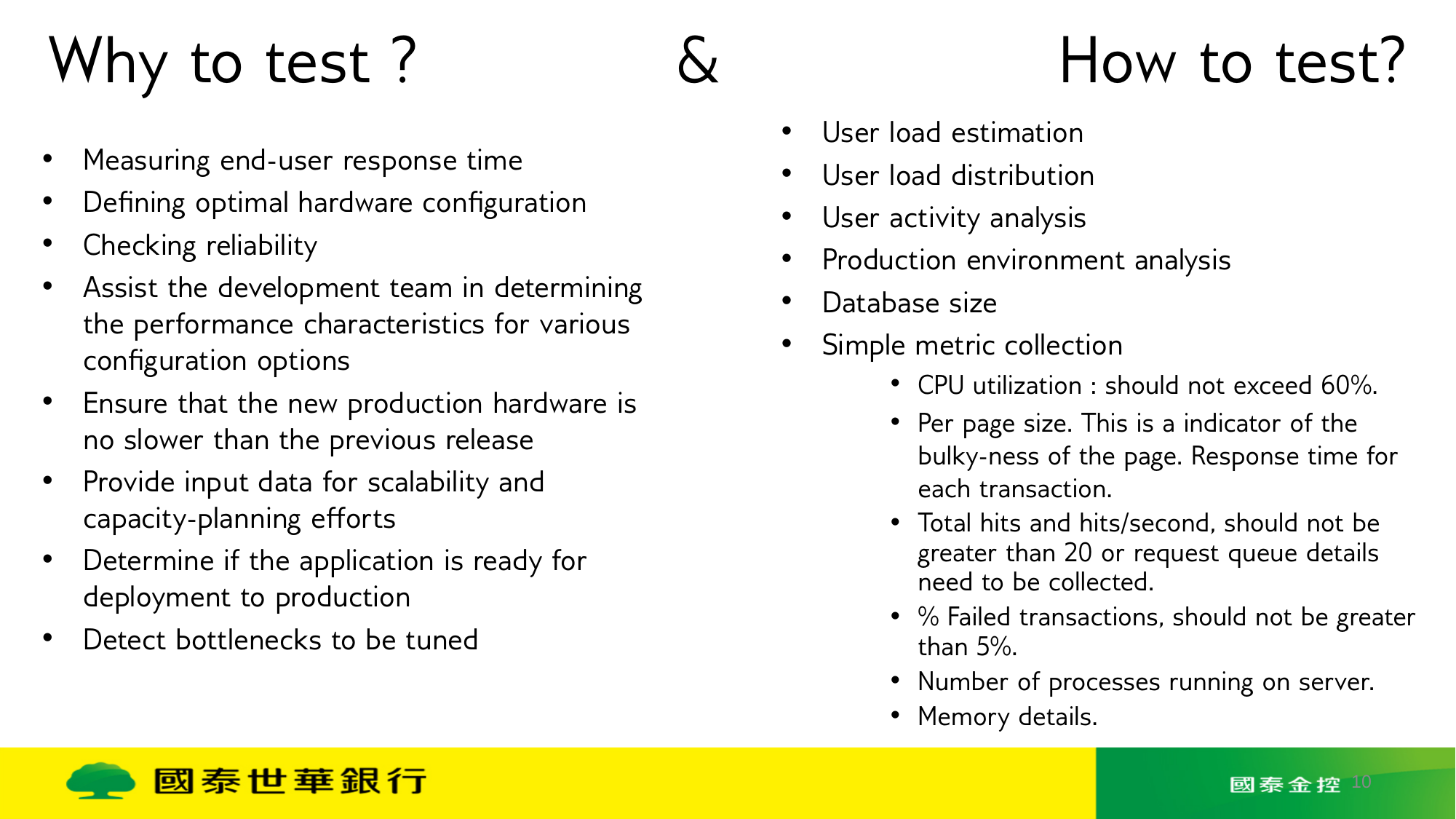

# Why to test ?             &                 How to test?
User load estimation
User load distribution
User activity analysis
Production environment analysis
Database size
Simple metric collection
CPU utilization : should not exceed 60%.
Per page size. This is a indicator of the bulky-ness of the page. Response time for each transaction.
Total hits and hits/second, should not be greater than 20 or request queue details need to be collected.
% Failed transactions, should not be greater than 5%.
Number of processes running on server.
Memory details.

Measuring end-user response time
Defining optimal hardware configuration
Checking reliability
Assist the development team in determining the performance characteristics for various configuration options
Ensure that the new production hardware is no slower than the previous release
Provide input data for scalability and capacity-planning efforts
Determine if the application is ready for deployment to production
Detect bottlenecks to be tuned

10